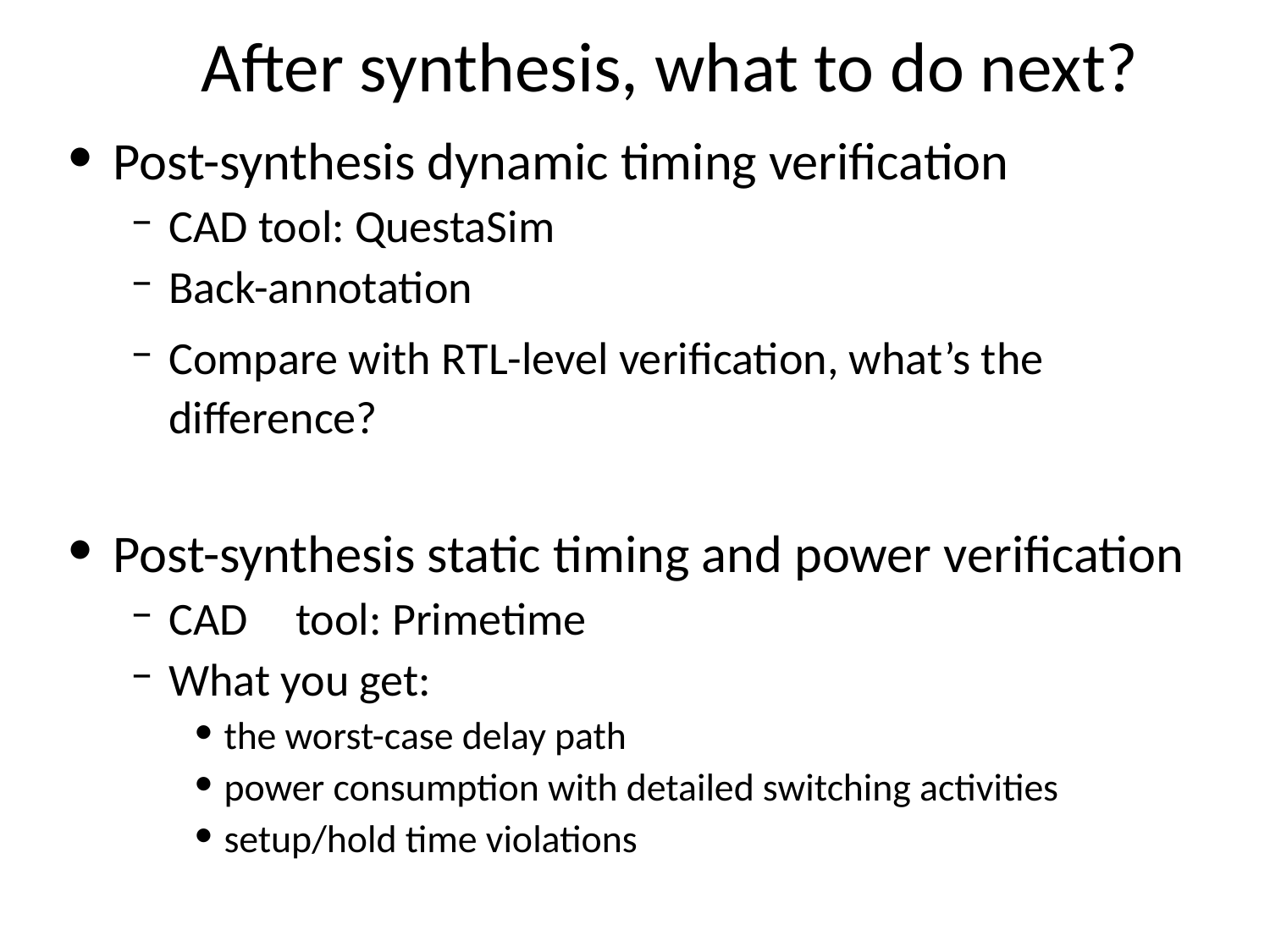

# After synthesis, what to do next?
Post-synthesis dynamic timing verification
CAD tool: QuestaSim
Back-annotation
Compare with RTL-level verification, what’s the difference?

Post-synthesis static timing and power verification
CAD	tool: Primetime
What you get:
the worst-case delay path
power consumption with detailed switching activities
setup/hold time violations